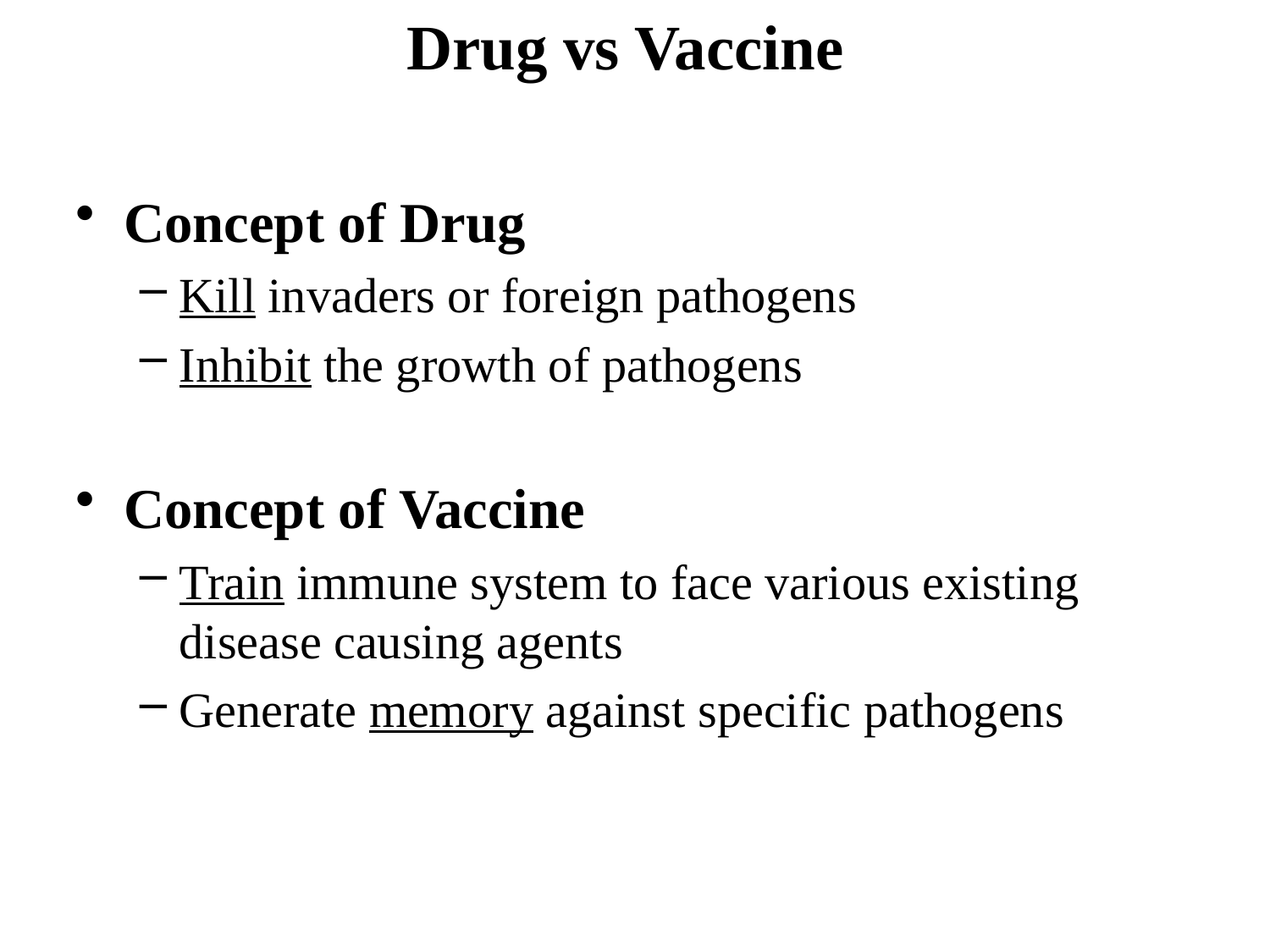

Drug vs Vaccine
Concept of Drug
Kill invaders or foreign pathogens
Inhibit the growth of pathogens

Concept of Vaccine
Train immune system to face various existing disease causing agents
Generate memory against specific pathogens